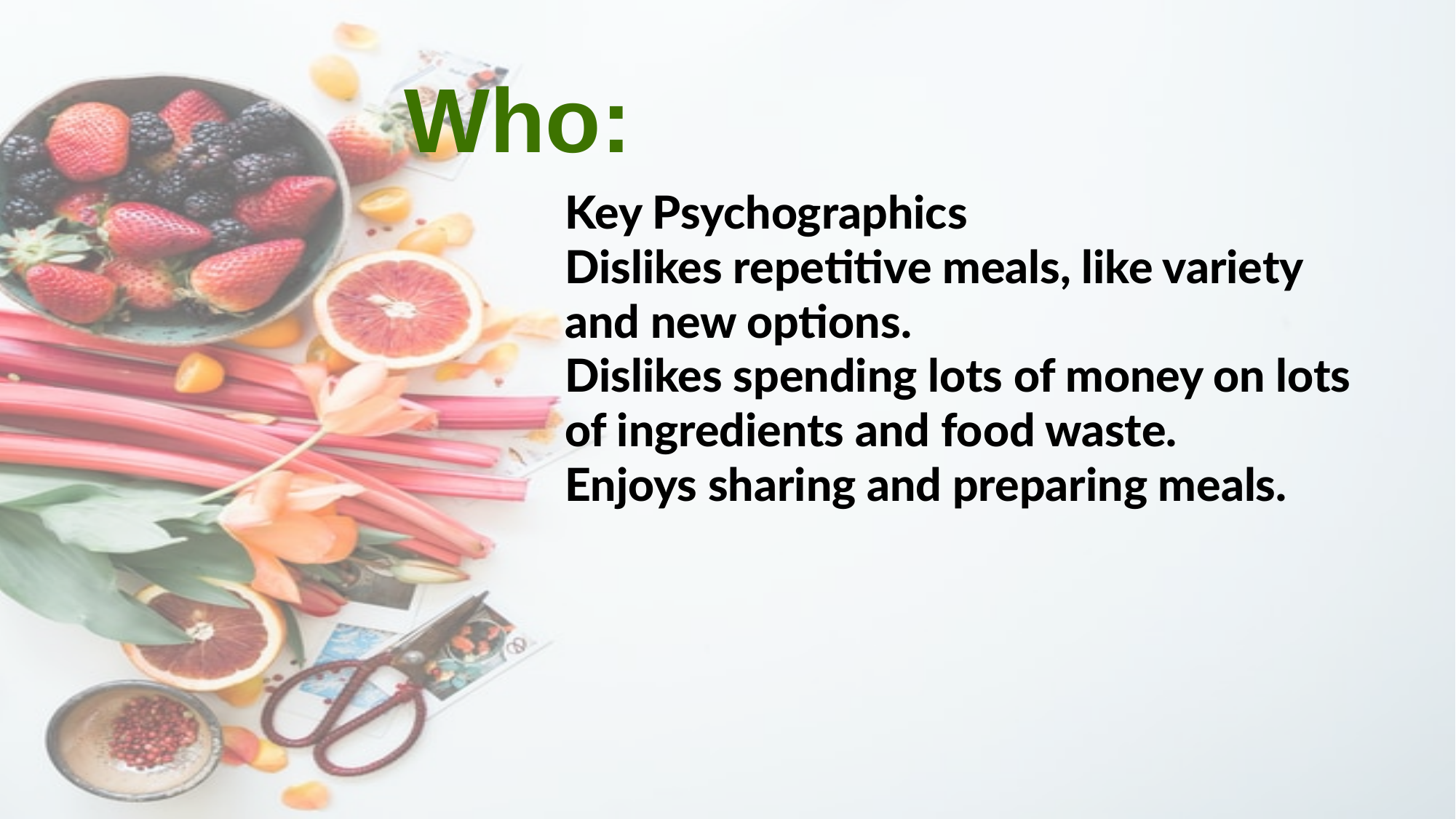

# Who:
Key Psychographics
Dislikes repetitive meals, like variety
and new options.
Dislikes spending lots of money on lots
of ingredients and food waste.
Enjoys sharing and preparing meals.